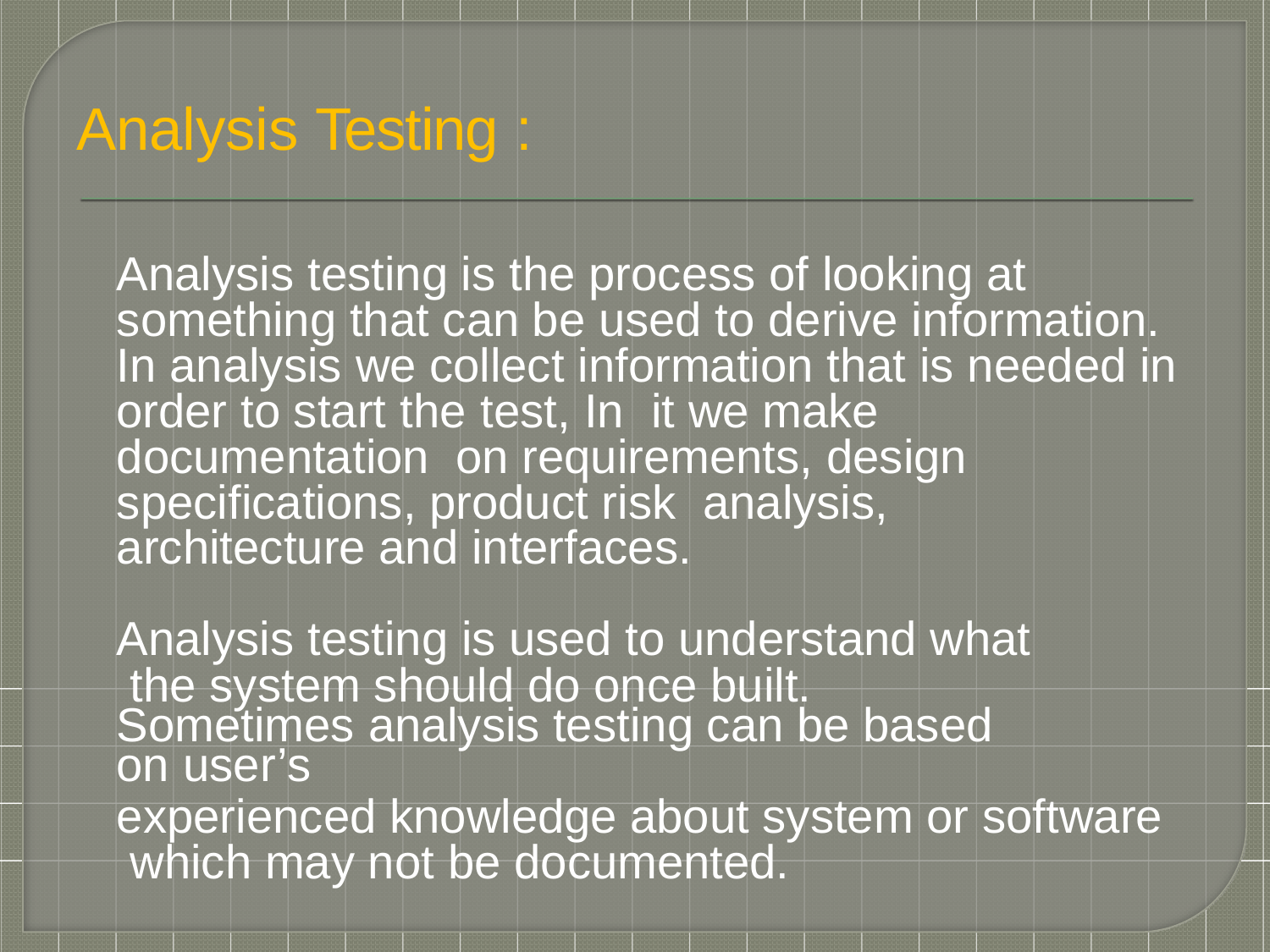

# Analysis Testing :

Analysis testing is the process of looking at  something that can be used to derive information.  In analysis we collect information that is needed in  order to start the test, In	it we make documentation  on requirements, design specifications, product risk  analysis,
architecture and interfaces.
Analysis testing is used to understand what  the system should do once built.
Sometimes analysis testing can be based on user’s
experienced knowledge about system or software  which may not be documented.